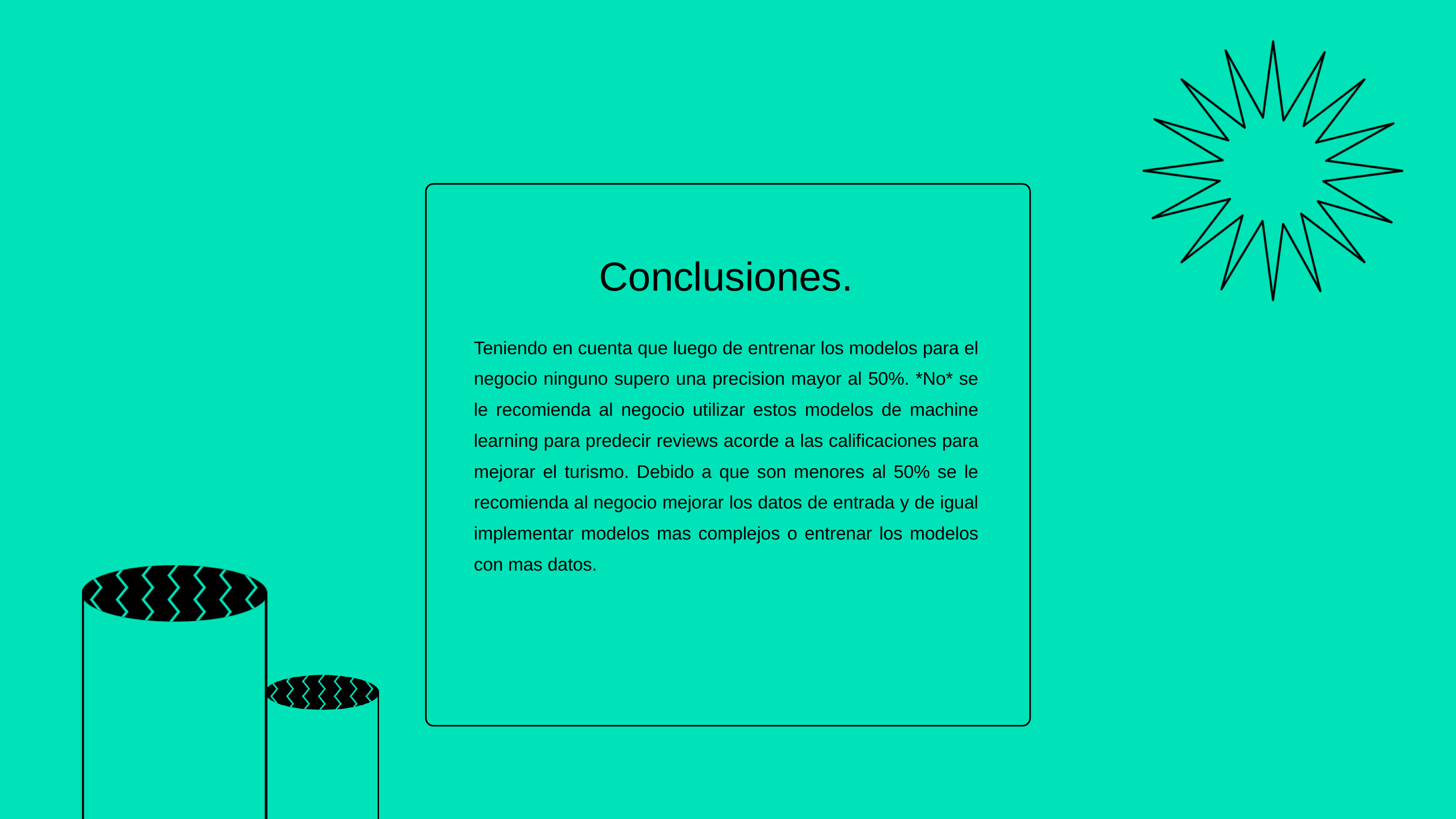

Conclusiones.
Teniendo en cuenta que luego de entrenar los modelos para el negocio ninguno supero una precision mayor al 50%. *No* se le recomienda al negocio utilizar estos modelos de machine learning para predecir reviews acorde a las calificaciones para mejorar el turismo. Debido a que son menores al 50% se le recomienda al negocio mejorar los datos de entrada y de igual implementar modelos mas complejos o entrenar los modelos con mas datos.